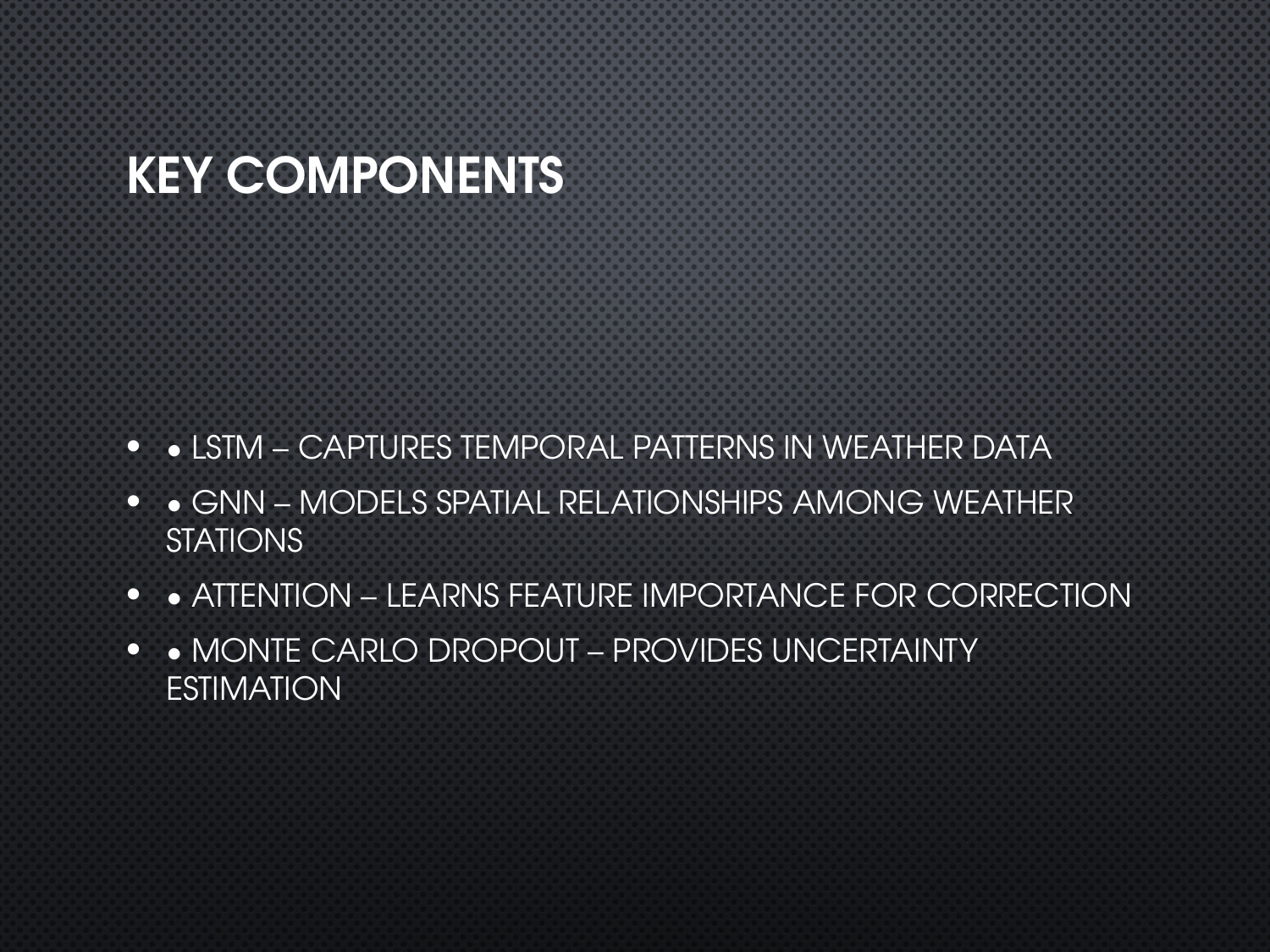

# Key Components
• LSTM – Captures temporal patterns in weather data
• GNN – Models spatial relationships among weather stations
• Attention – Learns feature importance for correction
• Monte Carlo Dropout – Provides uncertainty estimation